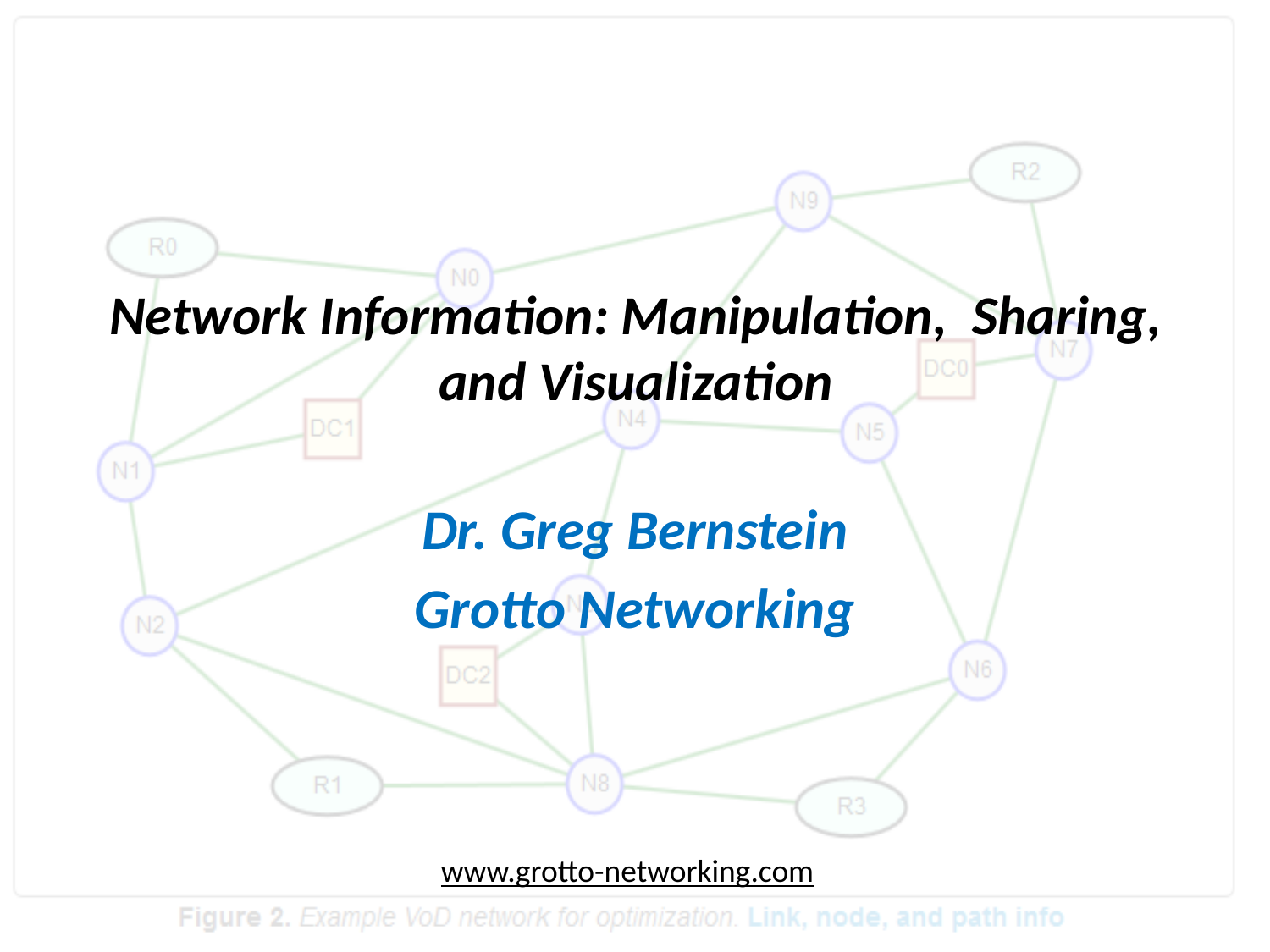

# Network Information: Manipulation,  Sharing, and Visualization
Dr. Greg Bernstein
Grotto Networking
www.grotto-networking.com